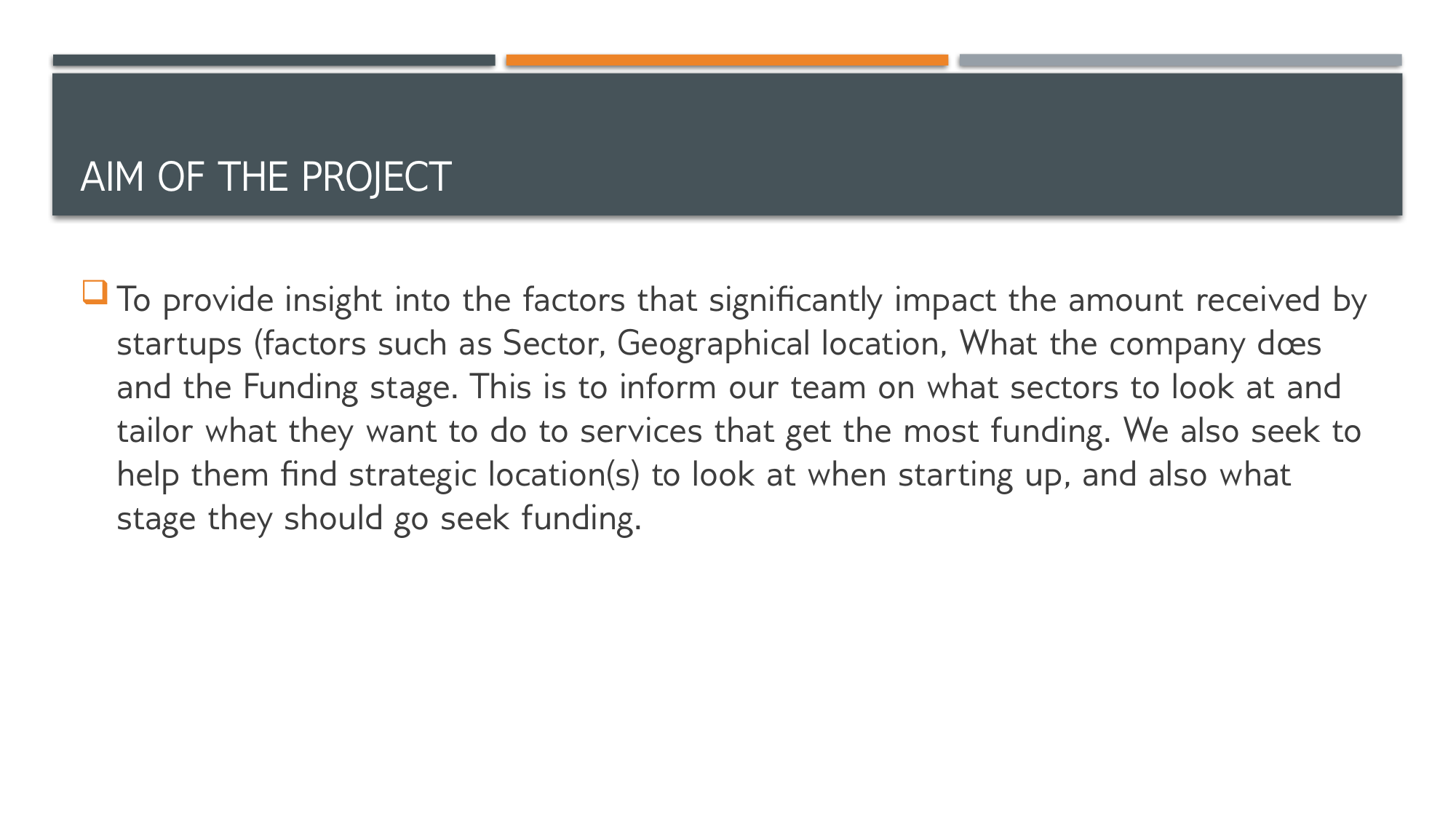

# Aim of the project
To provide insight into the factors that significantly impact the amount received by startups (factors such as Sector, Geographical location, What the company does and the Funding stage. This is to inform our team on what sectors to look at and tailor what they want to do to services that get the most funding. We also seek to help them find strategic location(s) to look at when starting up, and also what stage they should go seek funding.